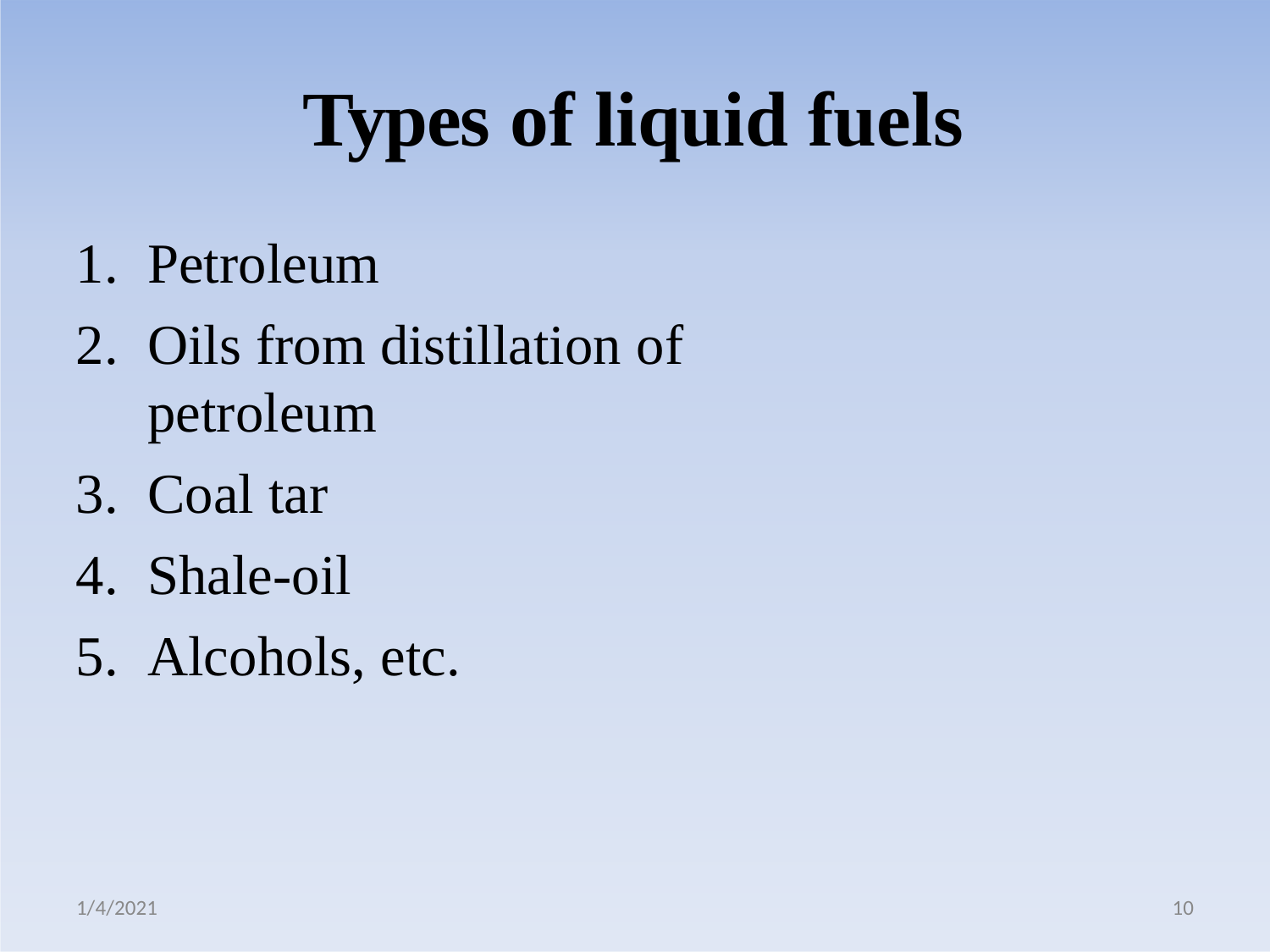

# Types of liquid fuels
Petroleum
Oils from distillation of petroleum
Coal tar
Shale-oil
Alcohols, etc.
1/4/2021
10